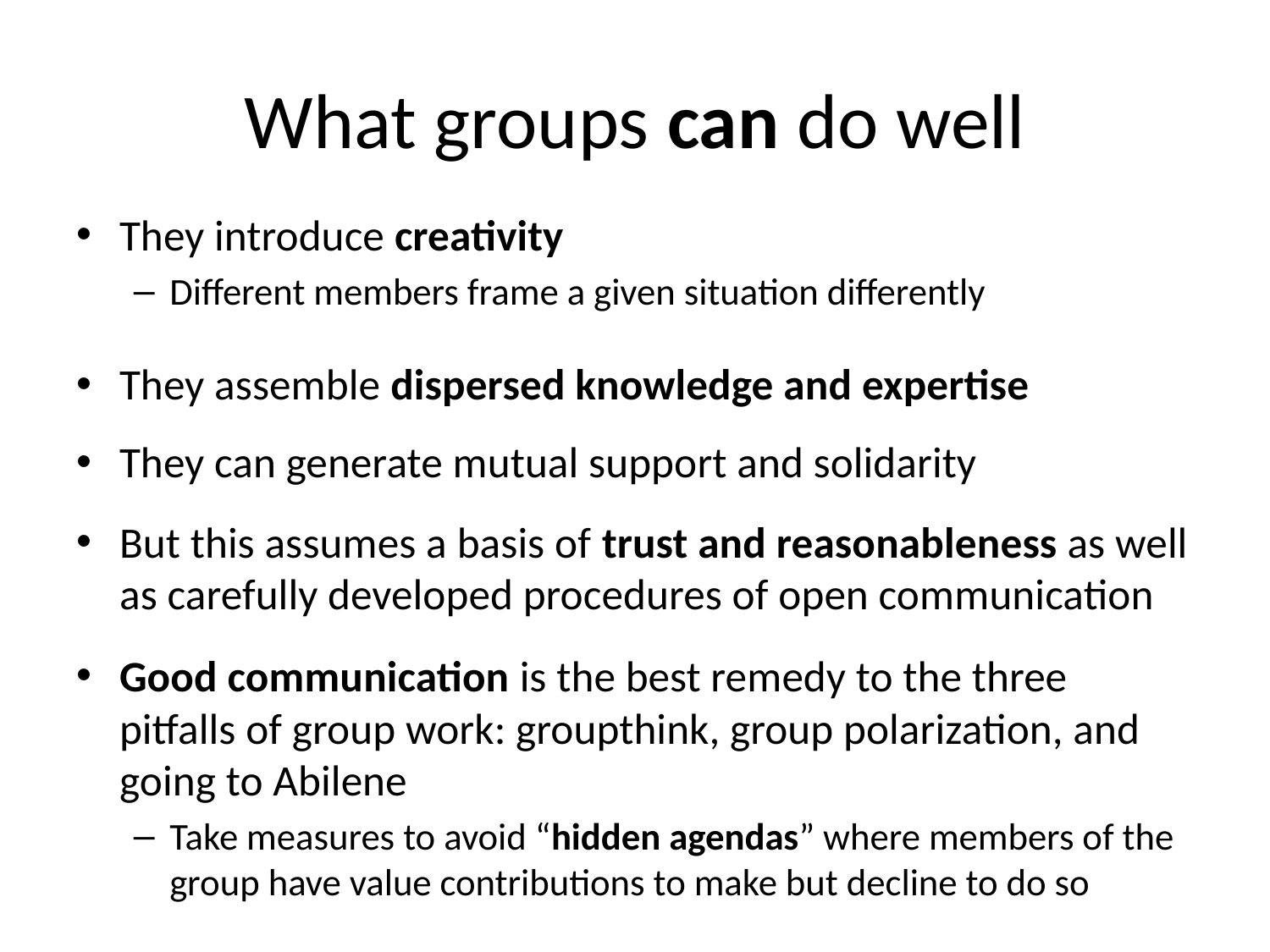

# What groups can do well
They introduce creativity
Different members frame a given situation differently

They assemble dispersed knowledge and expertise

They can generate mutual support and solidarity

But this assumes a basis of trust and reasonableness as well as carefully developed procedures of open communication

Good communication is the best remedy to the three pitfalls of group work: groupthink, group polarization, and going to Abilene
Take measures to avoid “hidden agendas” where members of the group have value contributions to make but decline to do so